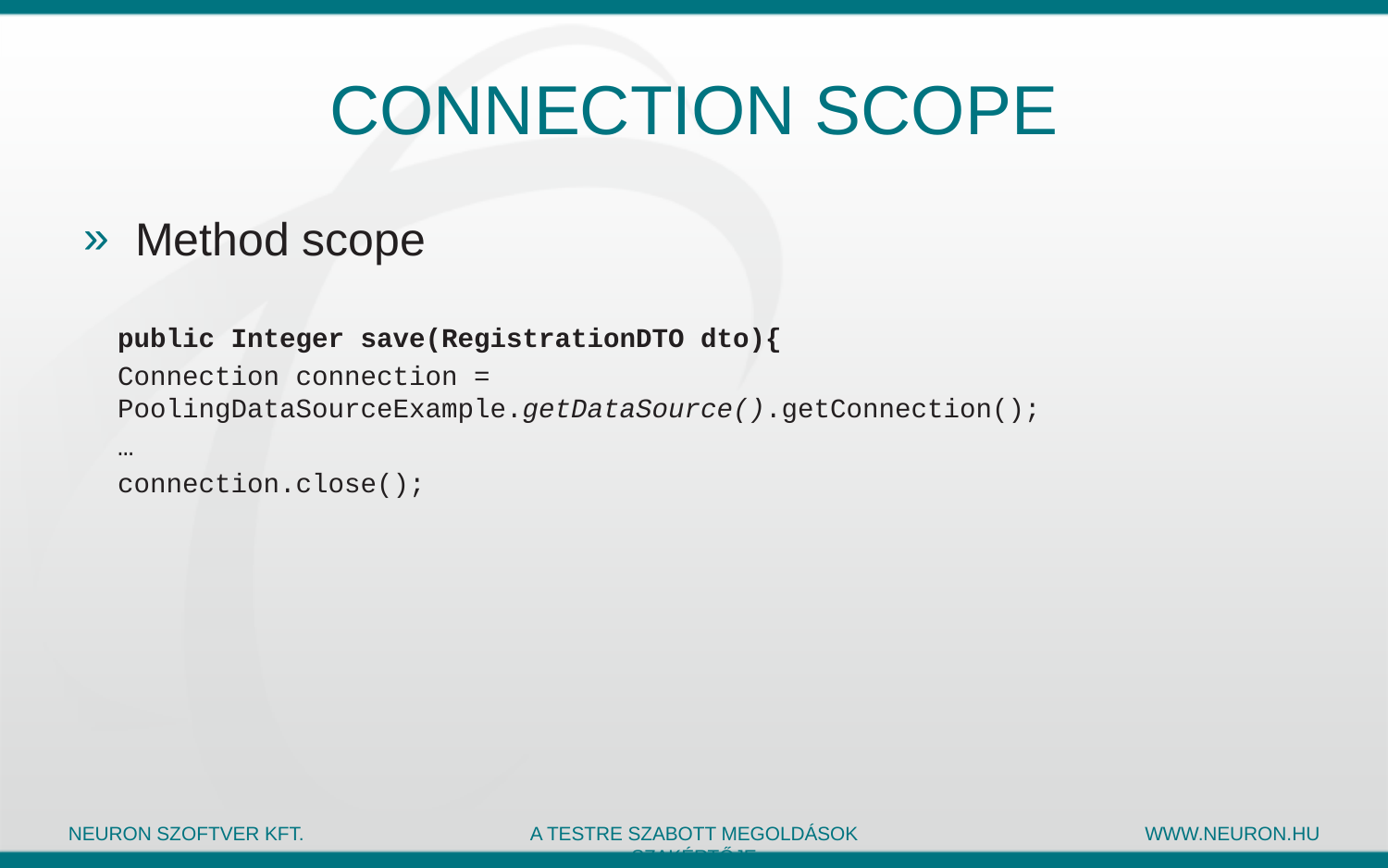

# Connection scope
Method scope

public Integer save(RegistrationDTO dto){
Connection connection = PoolingDataSourceExample.getDataSource().getConnection();
…
connection.close();